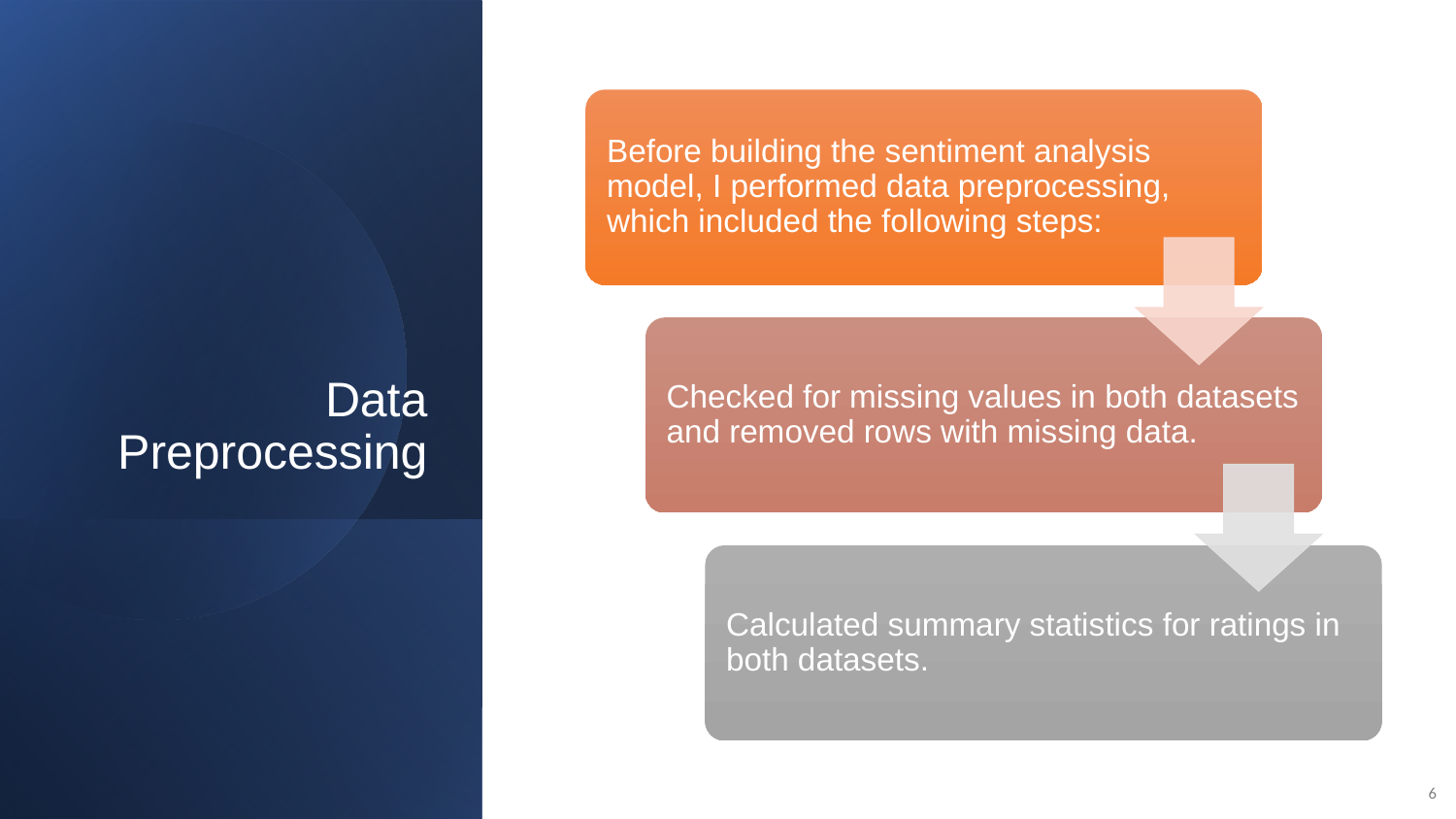

Before building the sentiment analysis model, I performed data preprocessing, which included the following steps:
Checked for missing values in both datasets and removed rows with missing data.
Calculated summary statistics for ratings in both datasets.

# Data Preprocessing

6